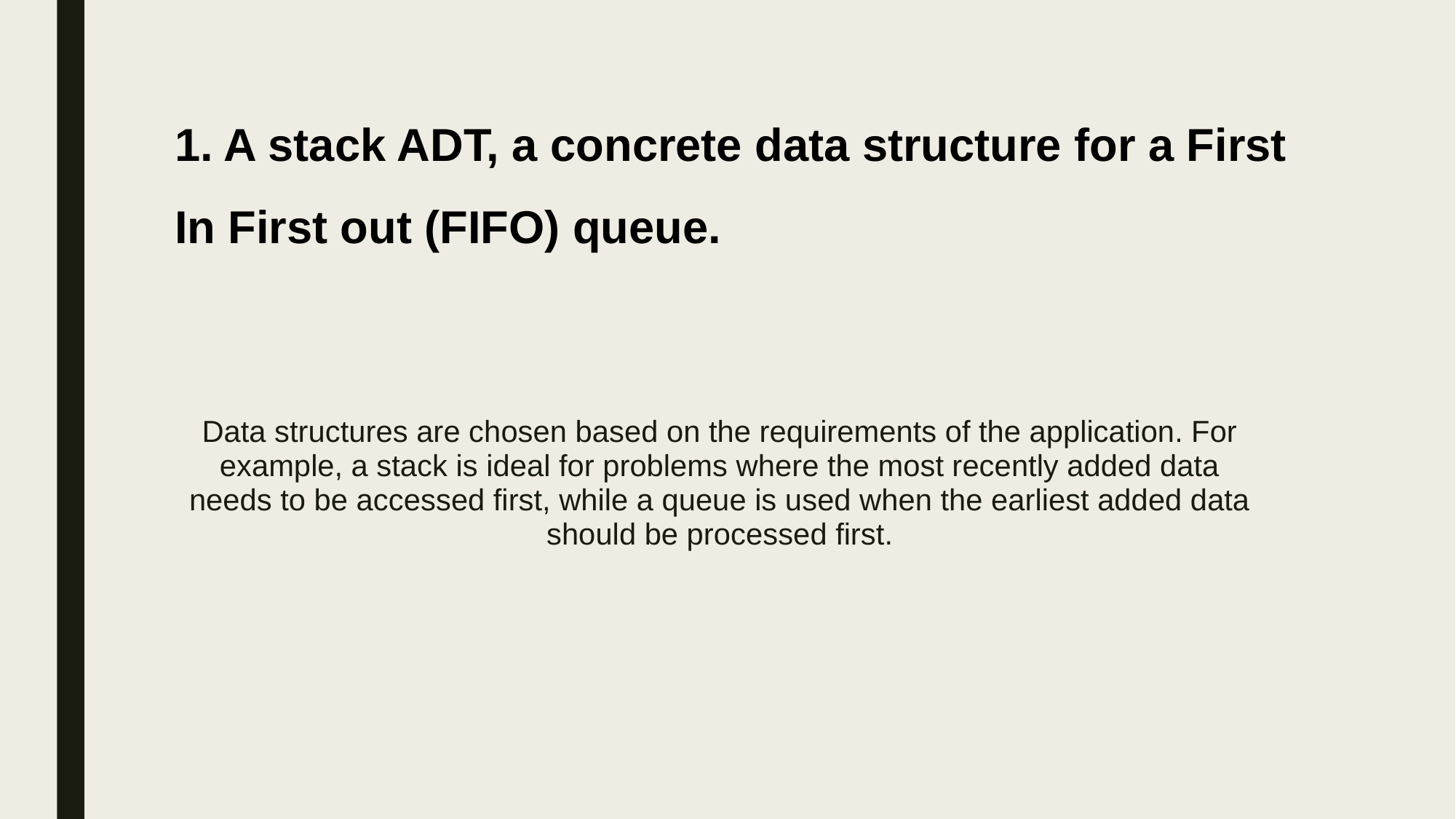

Trees: A hierarchical data structure consisting of nodes, useful for representing relationships and hierarchies.

# 1. A stack ADT, a concrete data structure for a First In First out (FIFO) queue.
Data structures are chosen based on the requirements of the application. For example, a stack is ideal for problems where the most recently added data needs to be accessed first, while a queue is used when the earliest added data should be processed first.